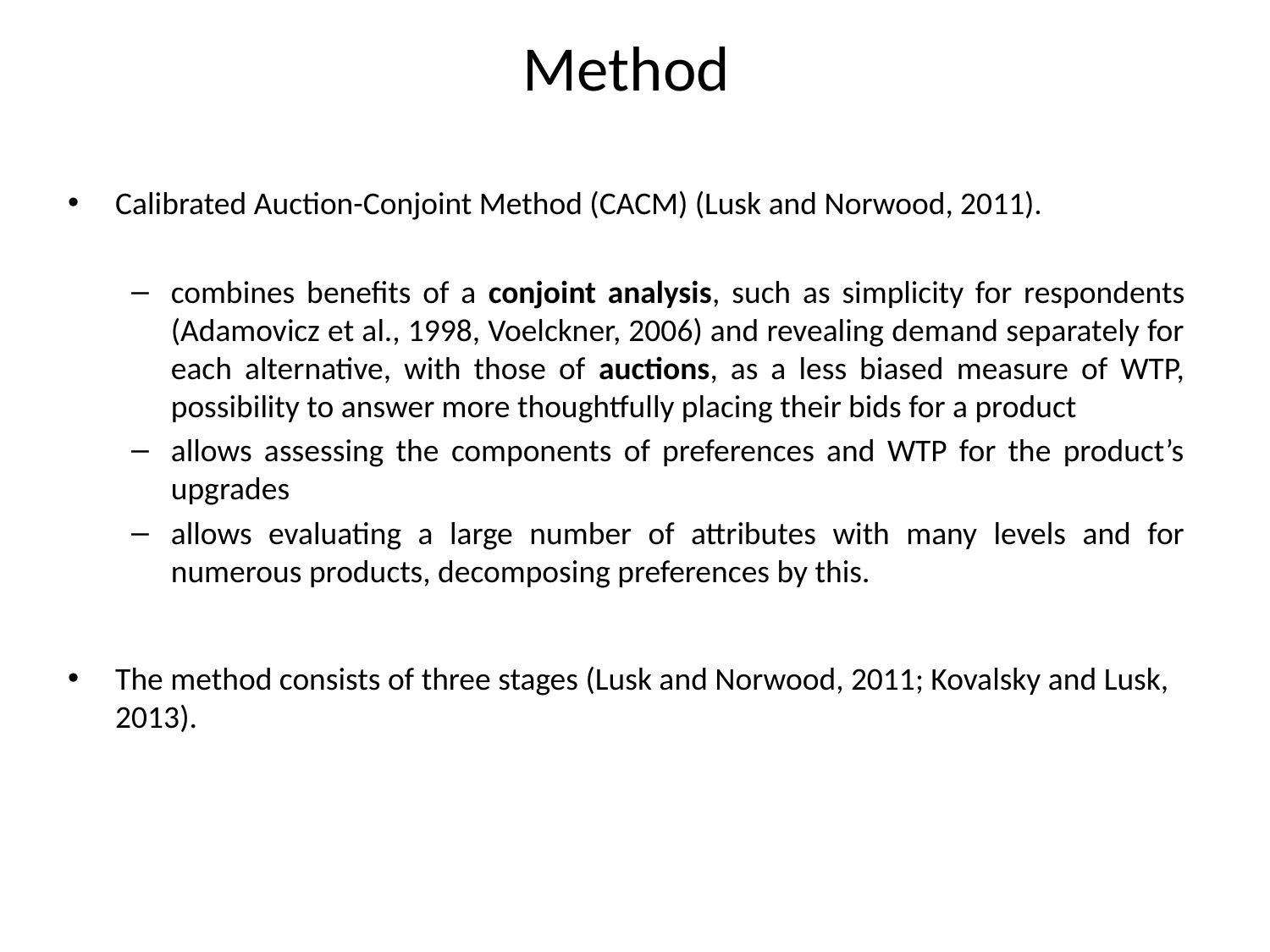

# Method
Calibrated Auction-Conjoint Method (CACM) (Lusk and Norwood, 2011).

combines benefits of a conjoint analysis, such as simplicity for respondents (Adamovicz et al., 1998, Voelckner, 2006) and revealing demand separately for each alternative, with those of auctions, as a less biased measure of WTP, possibility to answer more thoughtfully placing their bids for a product
allows assessing the components of preferences and WTP for the product’s upgrades
allows evaluating a large number of attributes with many levels and for numerous products, decomposing preferences by this.

The method consists of three stages (Lusk and Norwood, 2011; Kovalsky and Lusk, 2013).